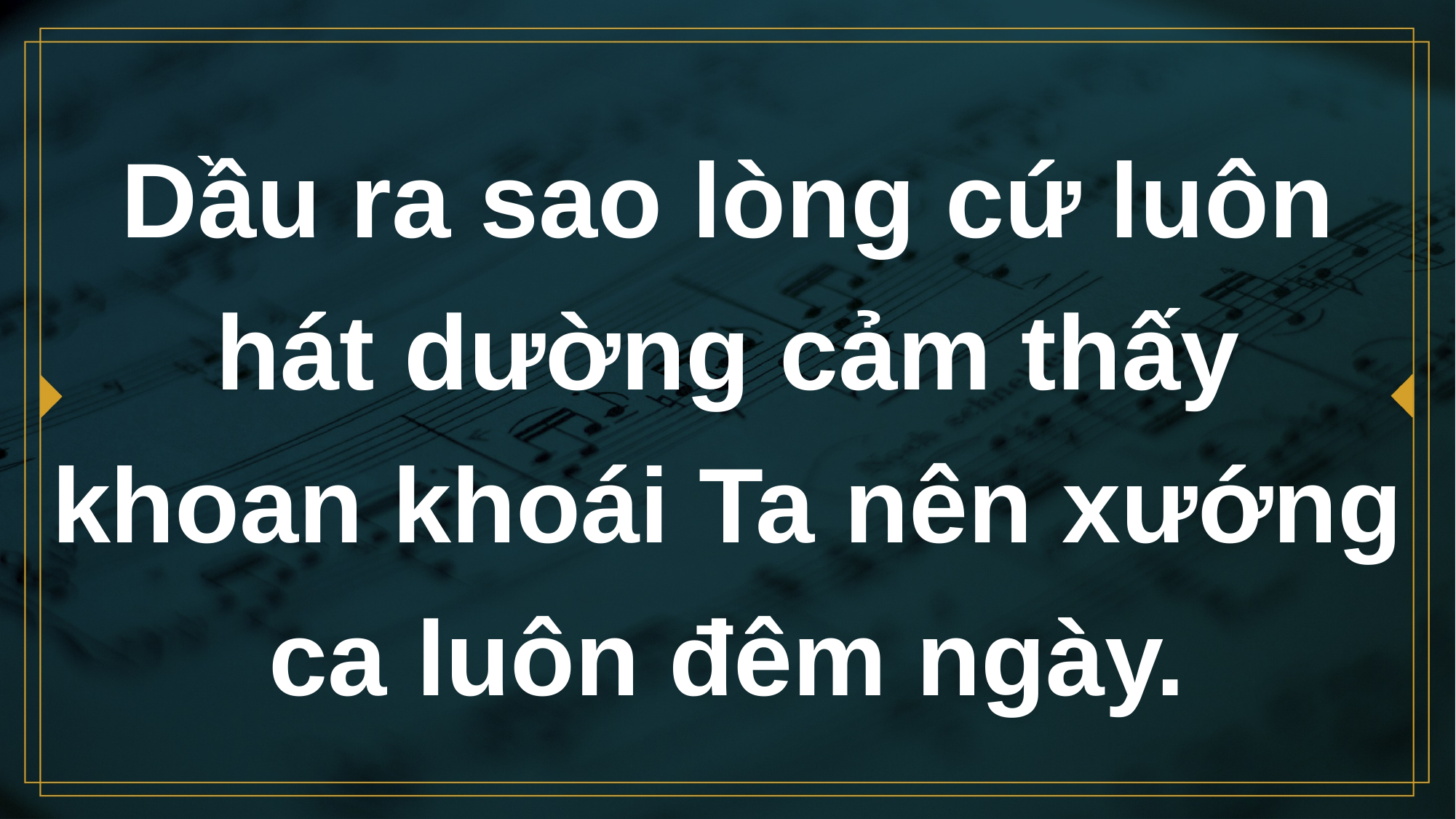

# Dầu ra sao lòng cứ luôn hát dường cảm thấy khoan khoái Ta nên xướng ca luôn đêm ngày.